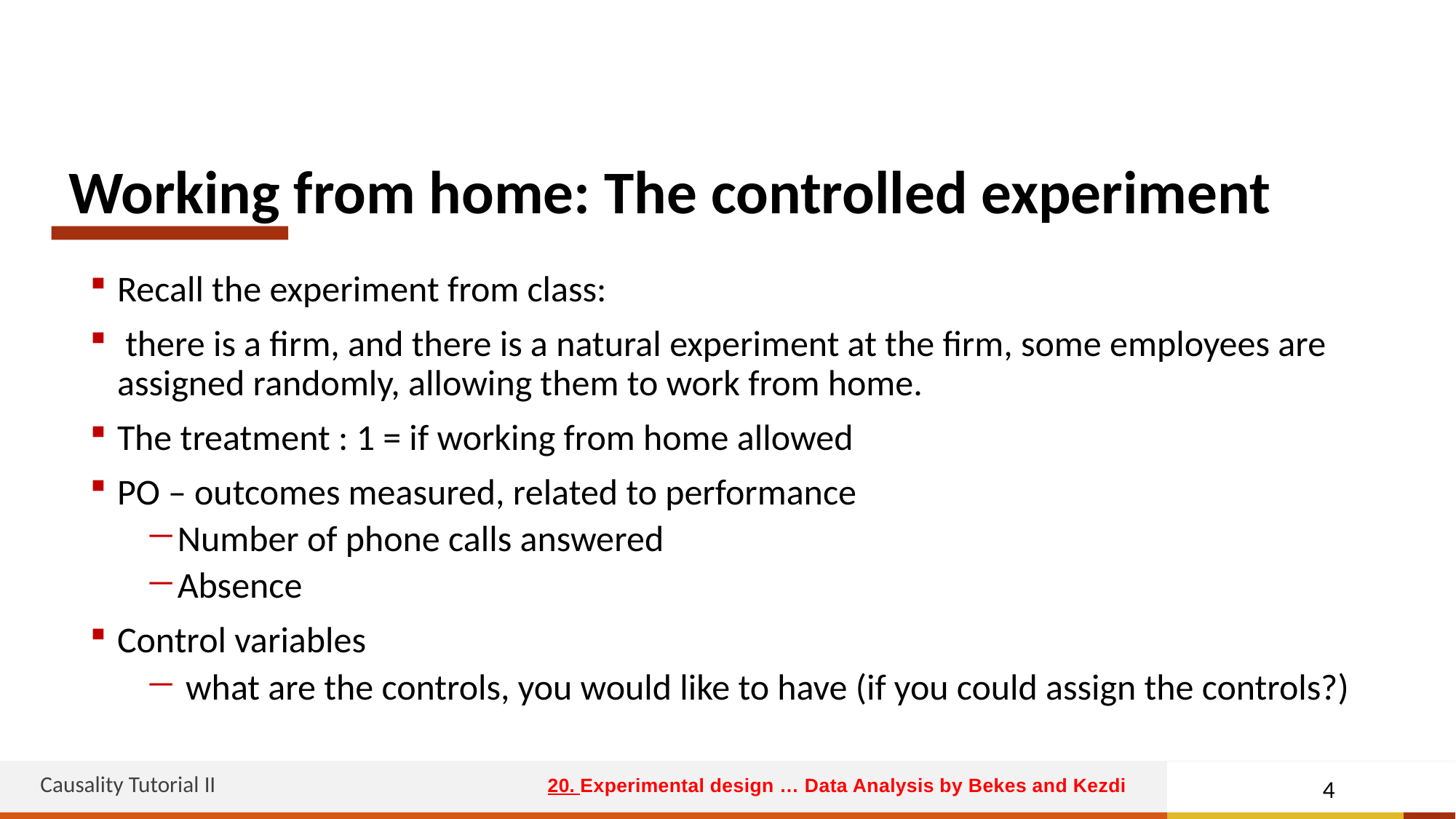

# Working from home: The controlled experiment
Recall the experiment from class:
 there is a firm, and there is a natural experiment at the firm, some employees are assigned randomly, allowing them to work from home.
The treatment : 1 = if working from home allowed
PO – outcomes measured, related to performance
Number of phone calls answered
Absence
Control variables
 what are the controls, you would like to have (if you could assign the controls?)

Causality Tutorial II
4
20. Experimental design … Data Analysis by Bekes and Kezdi